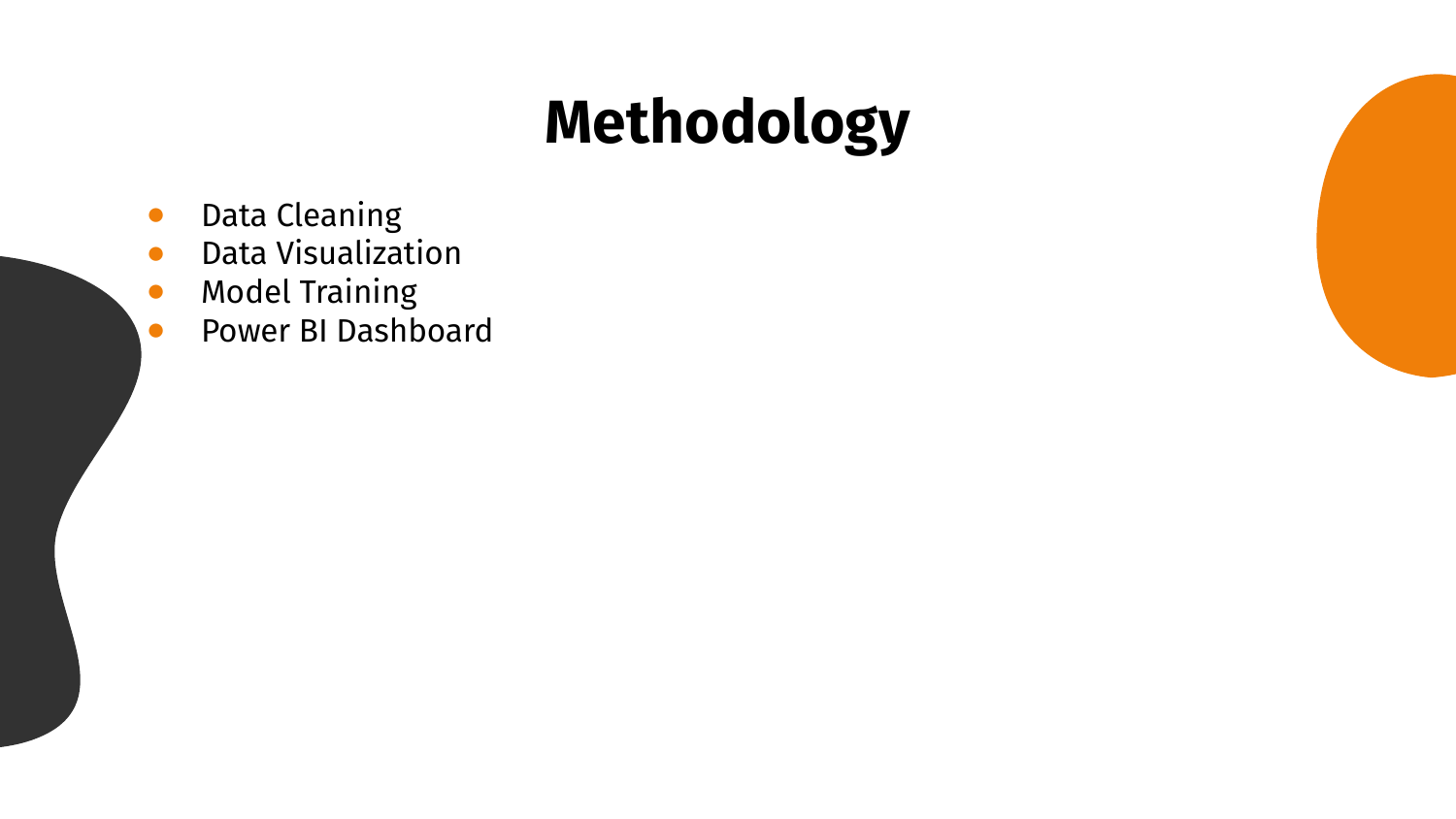

# Methodology
Data Cleaning
Data Visualization
Model Training
Power BI Dashboard